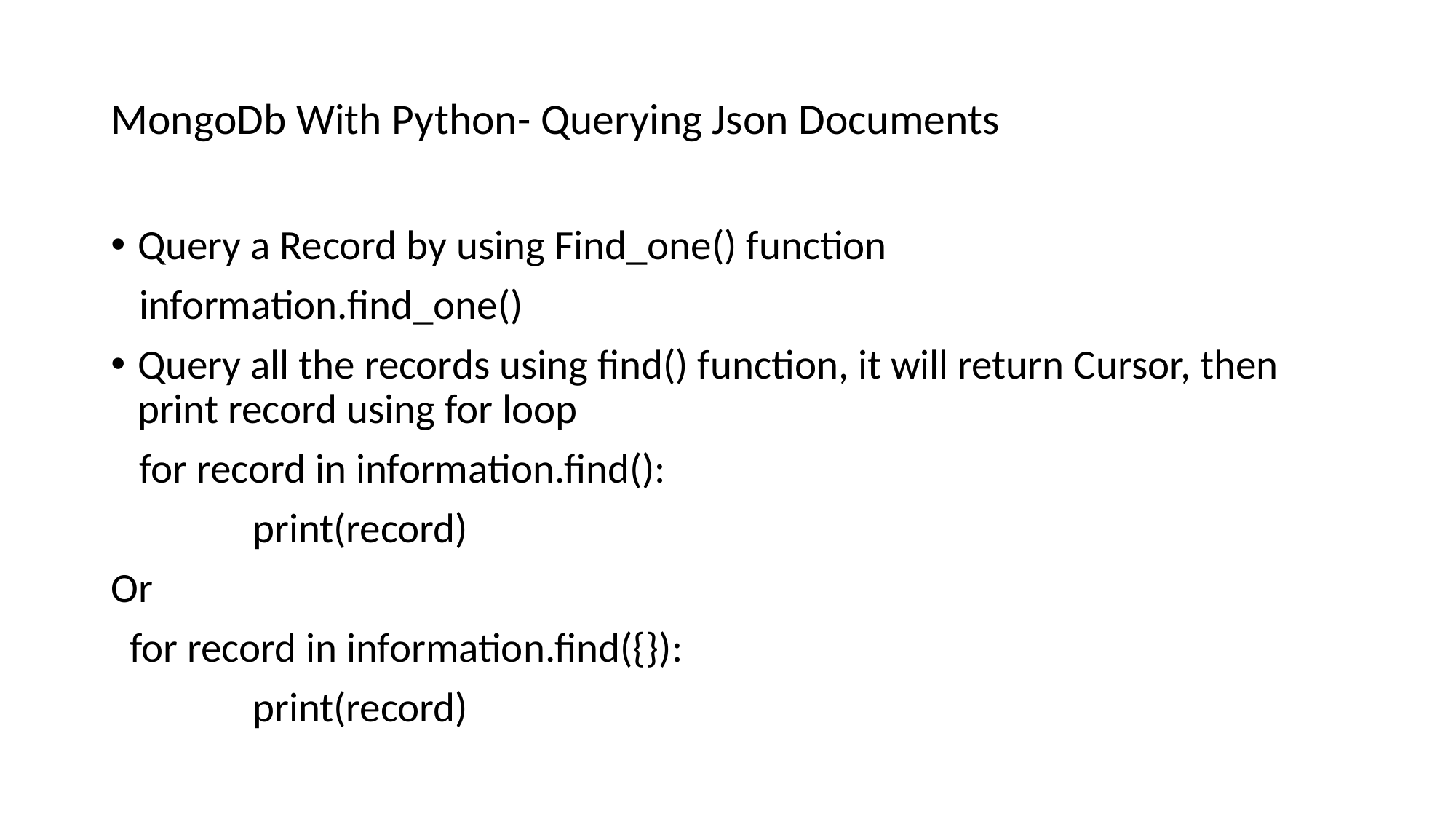

# MongoDb With Python- Querying Json Documents
Query a Record by using Find_one() function
   information.find_one()
Query all the records using find() function, it will return Cursor, then print record using for loop
   for record in information.find():
               print(record)
Or
  for record in information.find({}):
               print(record)